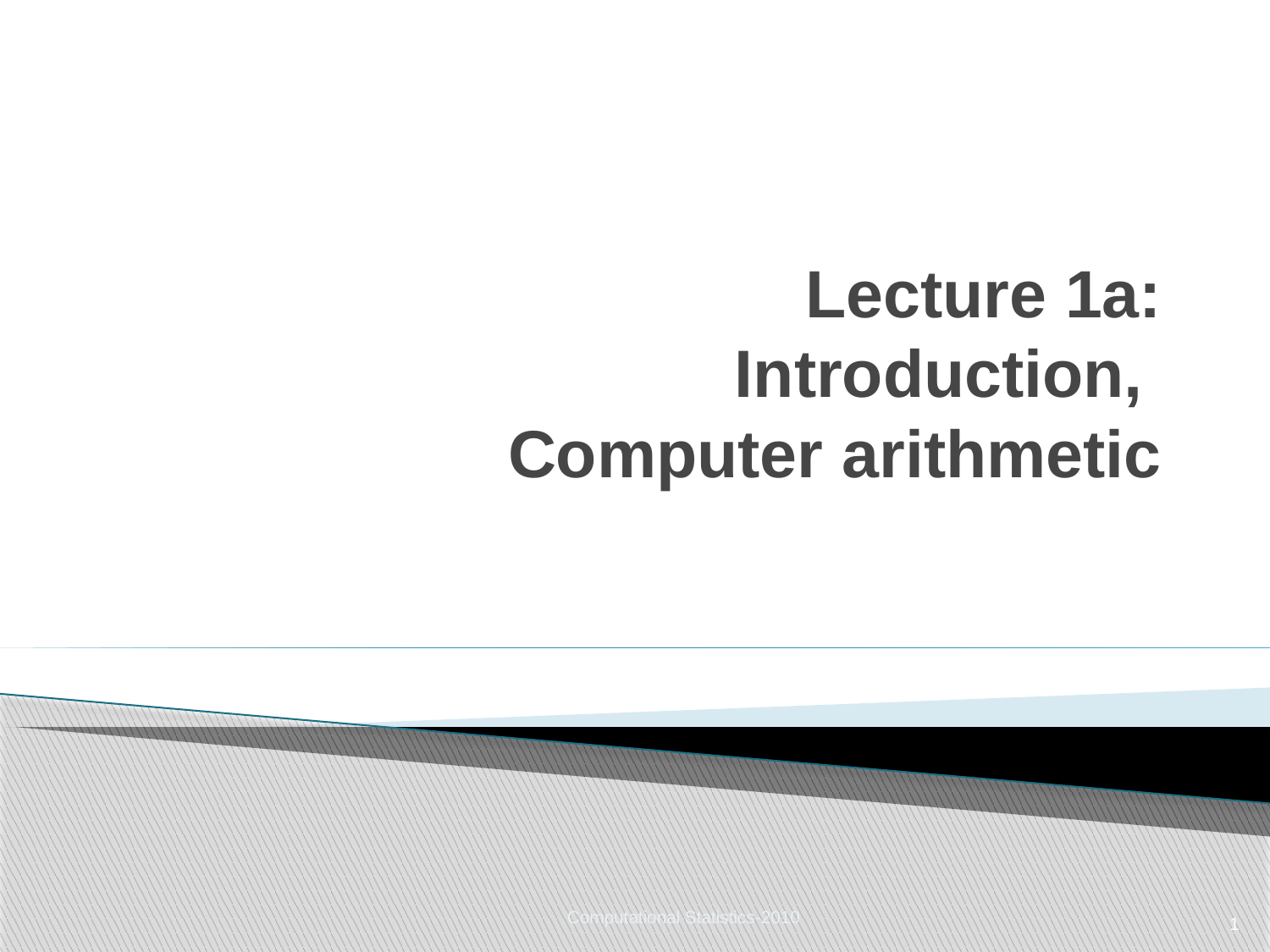

# Lecture 1a: Introduction, Computer arithmetic
Computational Statistics-2010
1